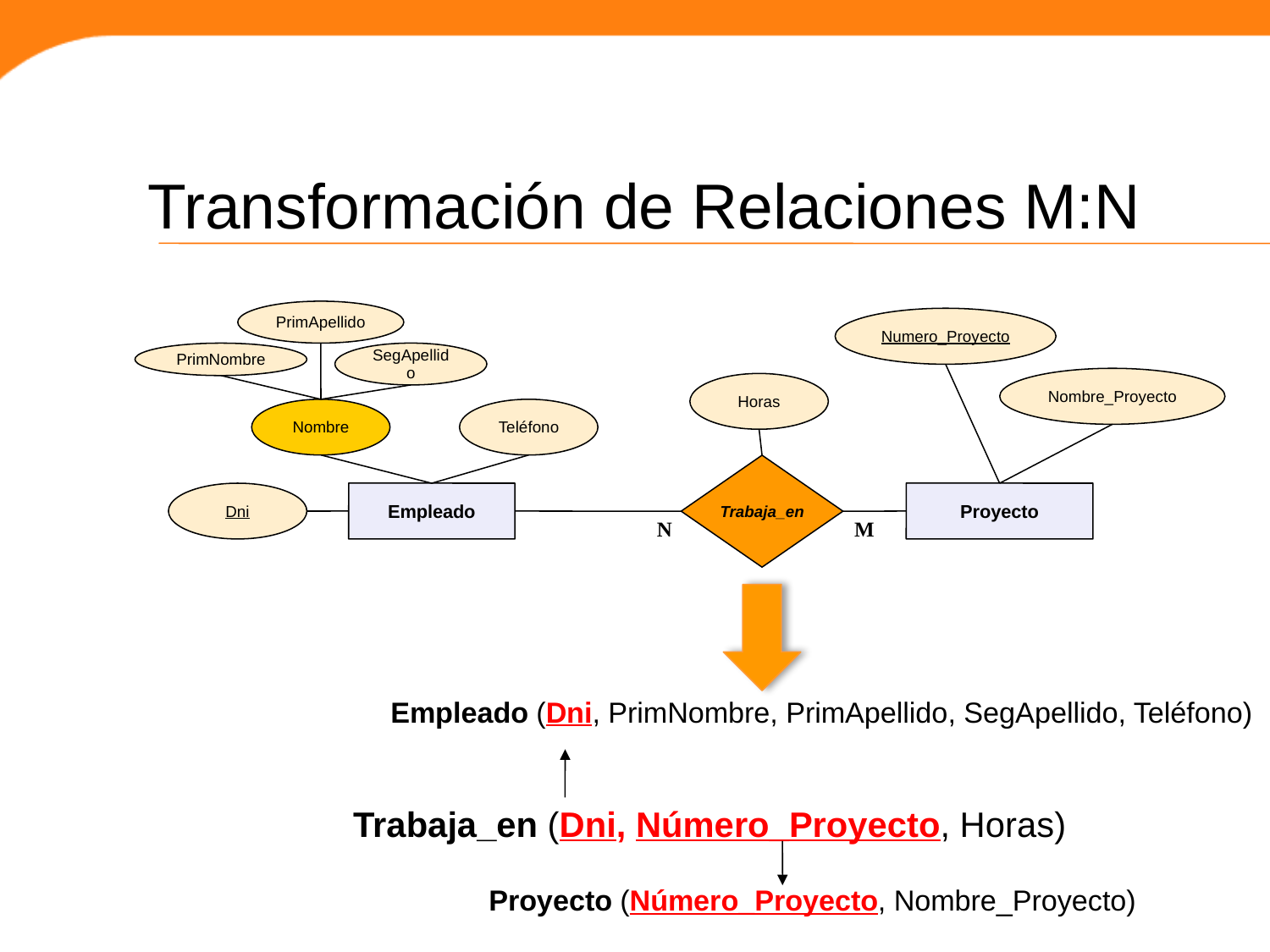

Transformación de Relaciones M:N
PrimApellido
Numero_Proyecto
PrimNombre
SegApellido
Nombre_Proyecto
Nombre
Teléfono
Trabaja_en
Dni
Empleado
Proyecto
N
M
Horas

Empleado (Dni, PrimNombre, PrimApellido, SegApellido, Teléfono)

Trabaja_en (Dni, Número_Proyecto, Horas)

Proyecto (Número_Proyecto, Nombre_Proyecto)